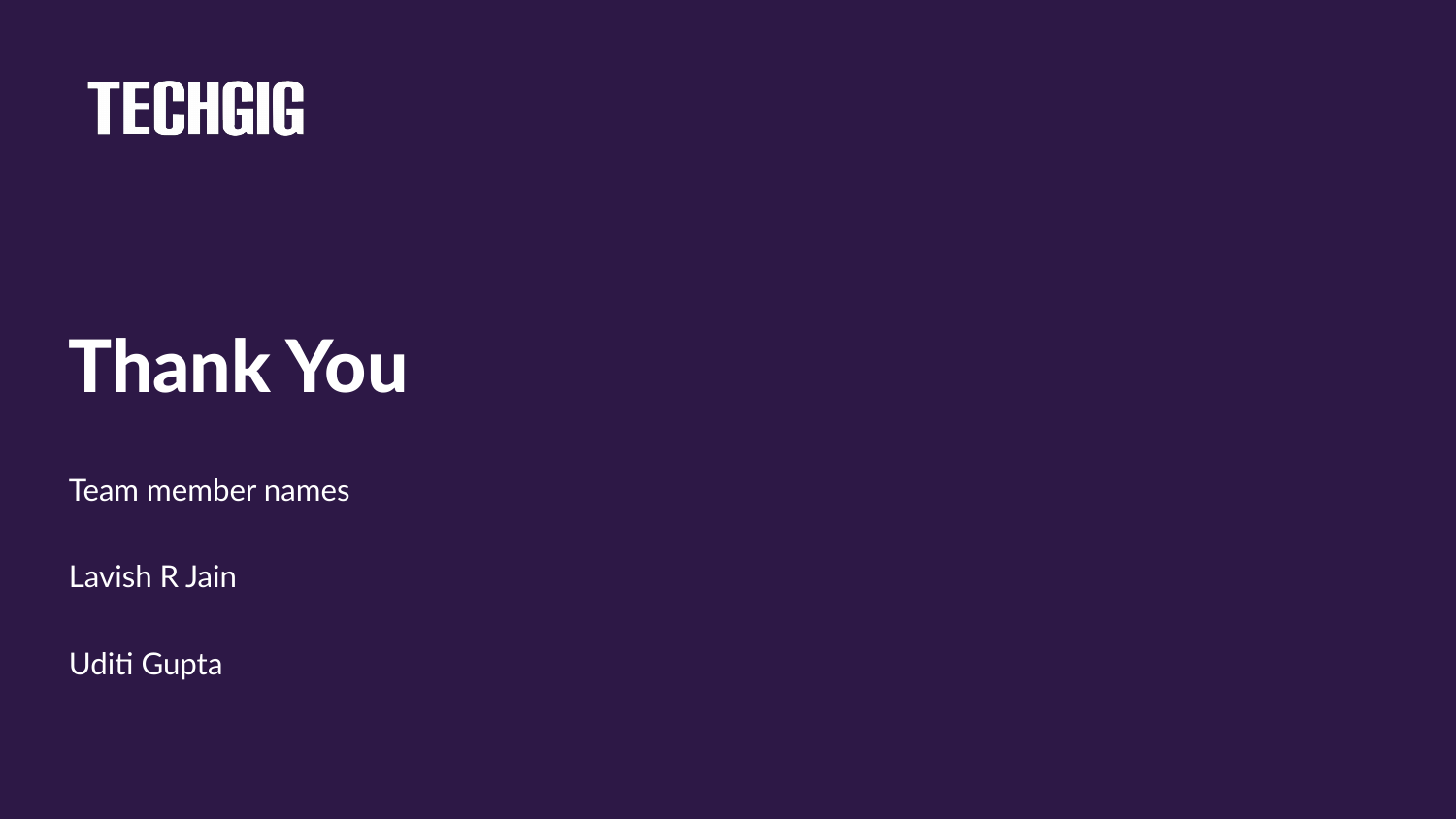

# Thank You
Team member names
Lavish R Jain
Uditi Gupta